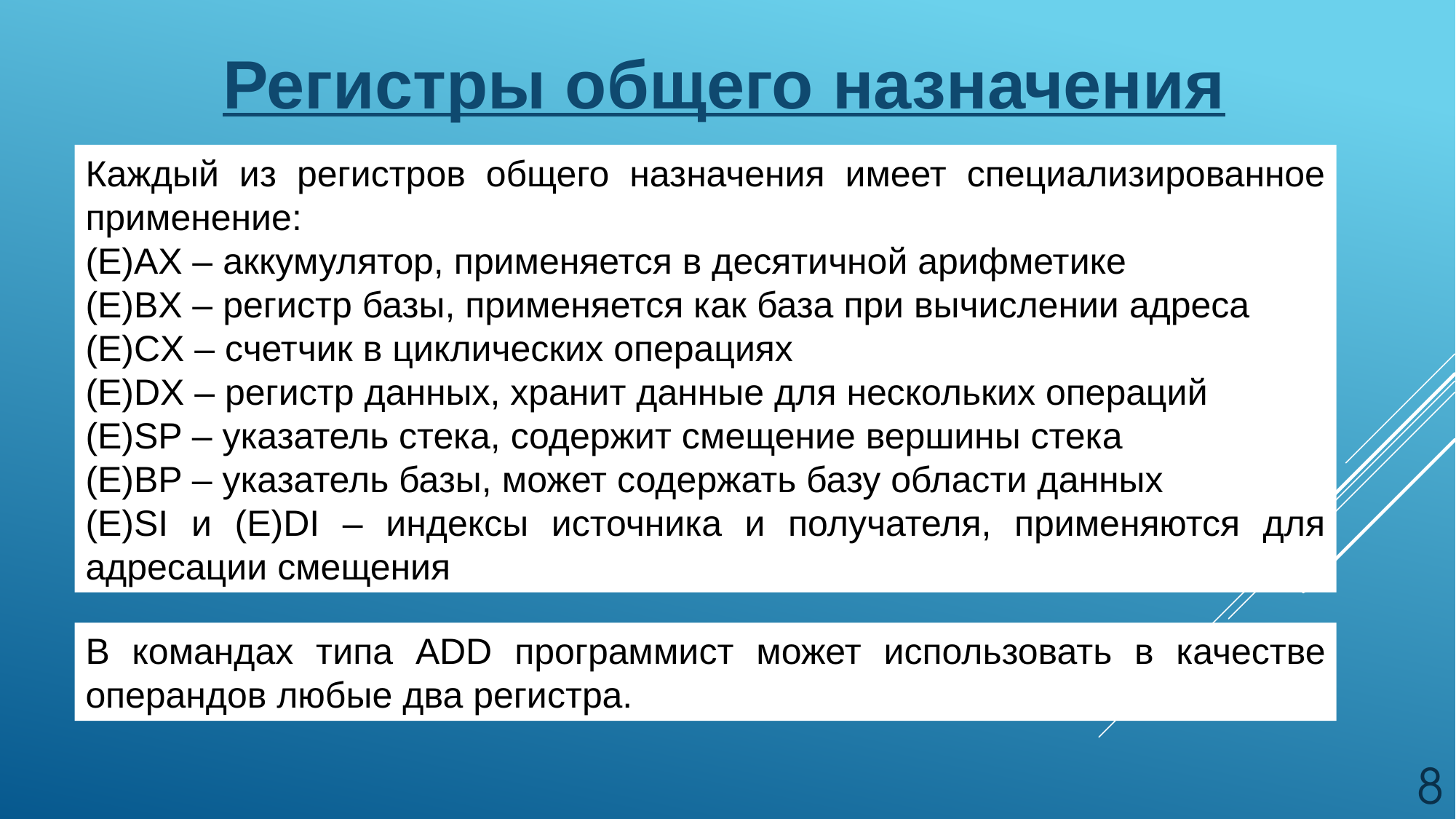

Регистры общего назначения
Каждый из регистров общего назначения имеет специализированное применение:
(E)AX – аккумулятор, применяется в десятичной арифметике
(E)BX – регистр базы, применяется как база при вычислении адреса
(E)CX – счетчик в циклических операциях
(E)DX – регистр данных, хранит данные для нескольких операций
(E)SP – указатель стека, содержит смещение вершины стека
(E)BP – указатель базы, может содержать базу области данных
(E)SI и (E)DI – индексы источника и получателя, применяются для адресации смещения
В командах типа ADD программист может использовать в качестве операндов любые два регистра.
8